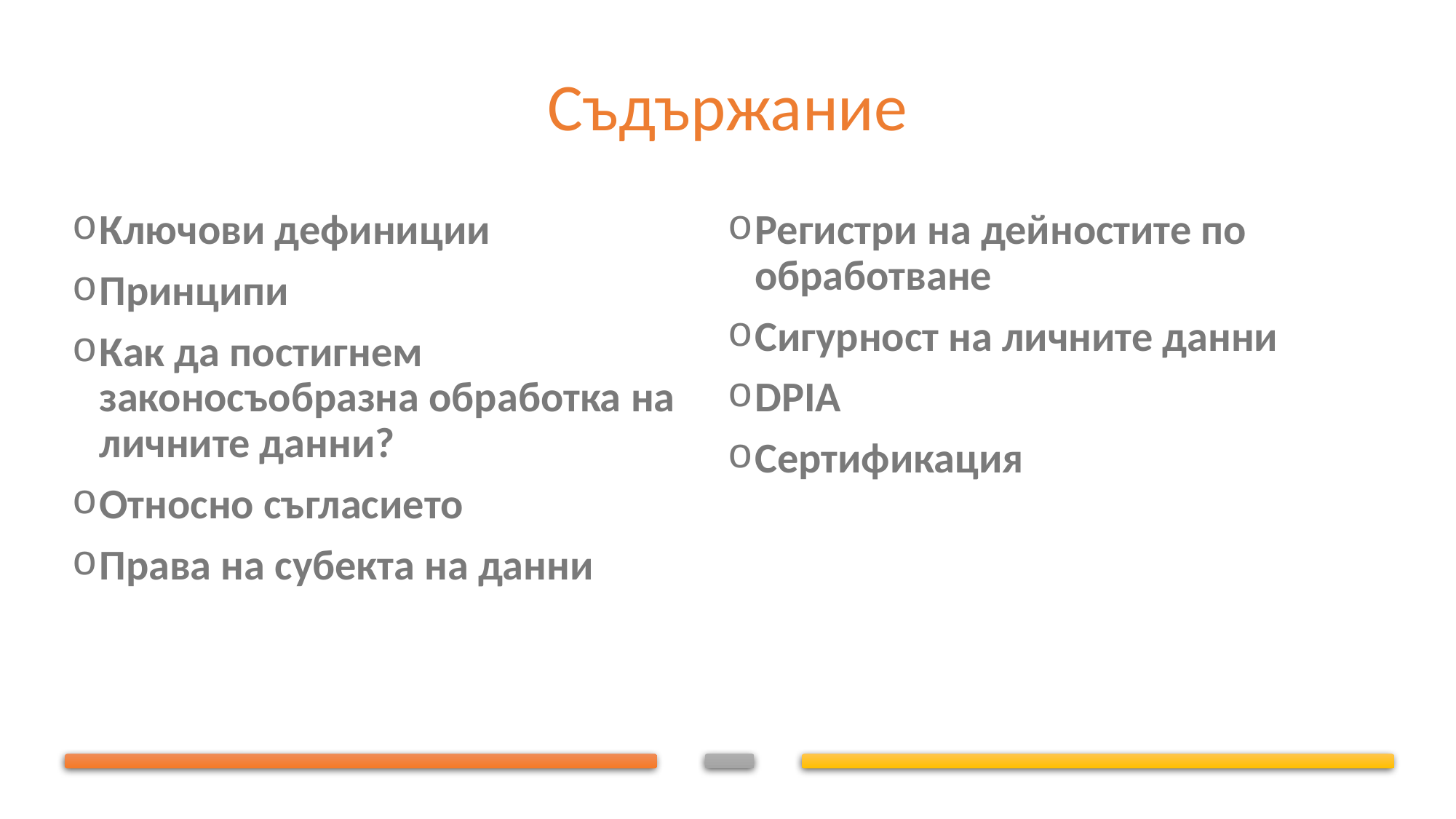

# Съдържание
Ключови дефиниции
Принципи
Как да постигнем законосъобразна обработка на личните данни?
Относно съгласието
Права на субекта на данни

Регистри на дейностите по обработване
Сигурност на личните данни
DPIA
Сертификация